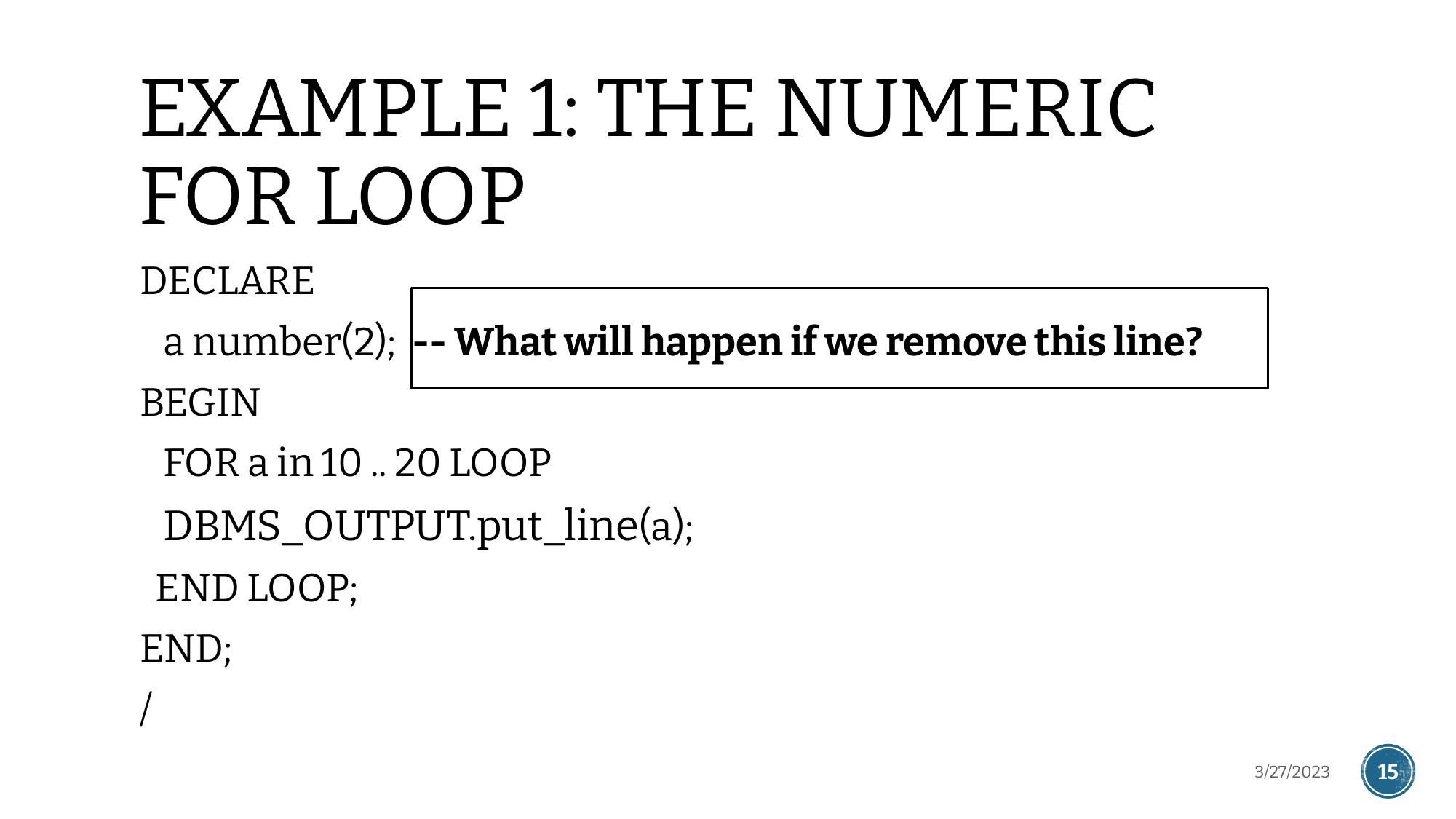

# EXAMPLE 1: The numeric FOR loop
DECLARE
   a number(2);  -- What will happen if we remove this line?
BEGIN
   FOR a in 10 .. 20 LOOP
   DBMS_OUTPUT.put_line(a);
  END LOOP;
END;
/

3/27/2023
15